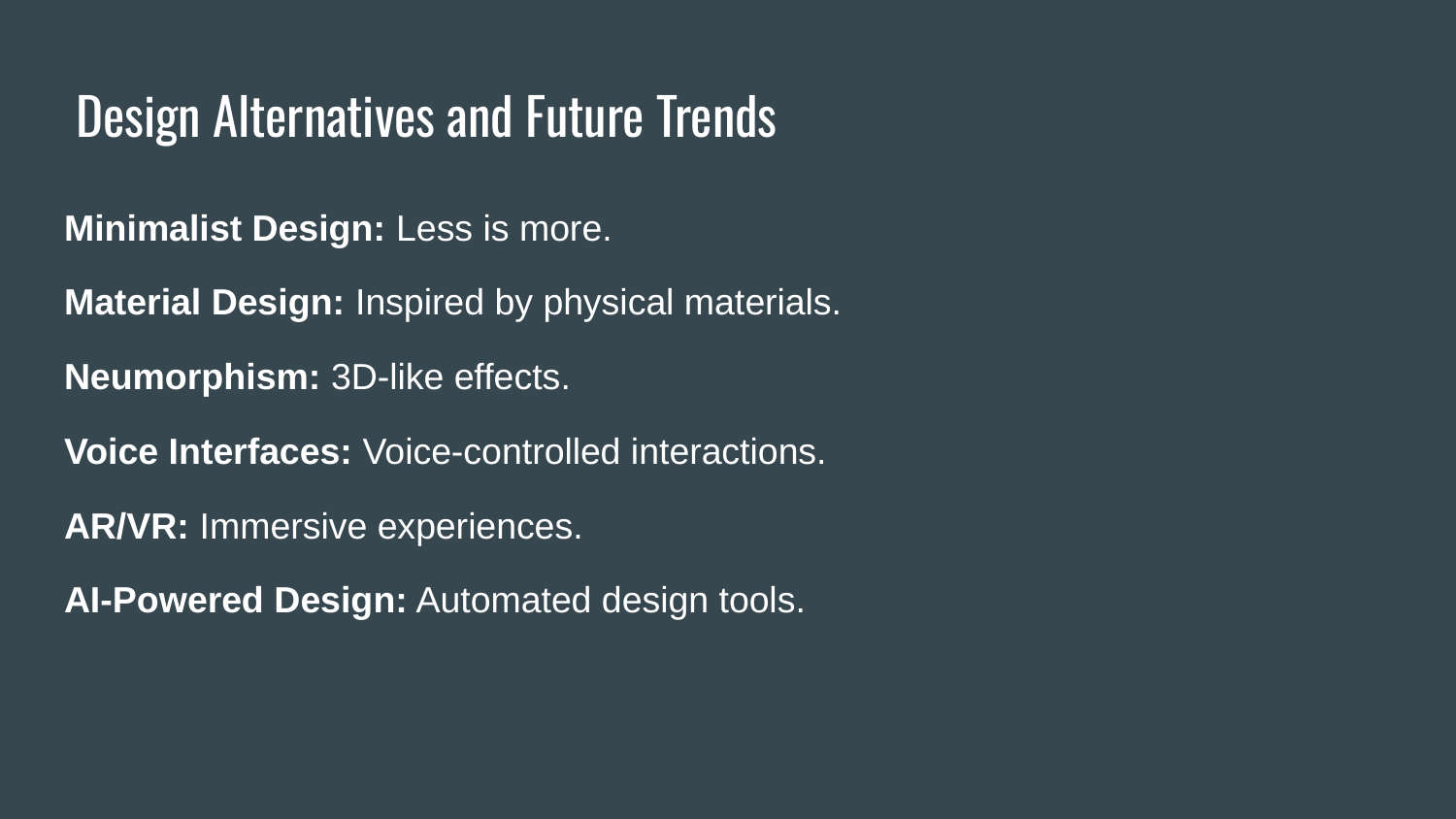

# Design Alternatives and Future Trends
Minimalist Design: Less is more.
Material Design: Inspired by physical materials.
Neumorphism: 3D-like effects.
Voice Interfaces: Voice-controlled interactions.
AR/VR: Immersive experiences.
AI-Powered Design: Automated design tools.